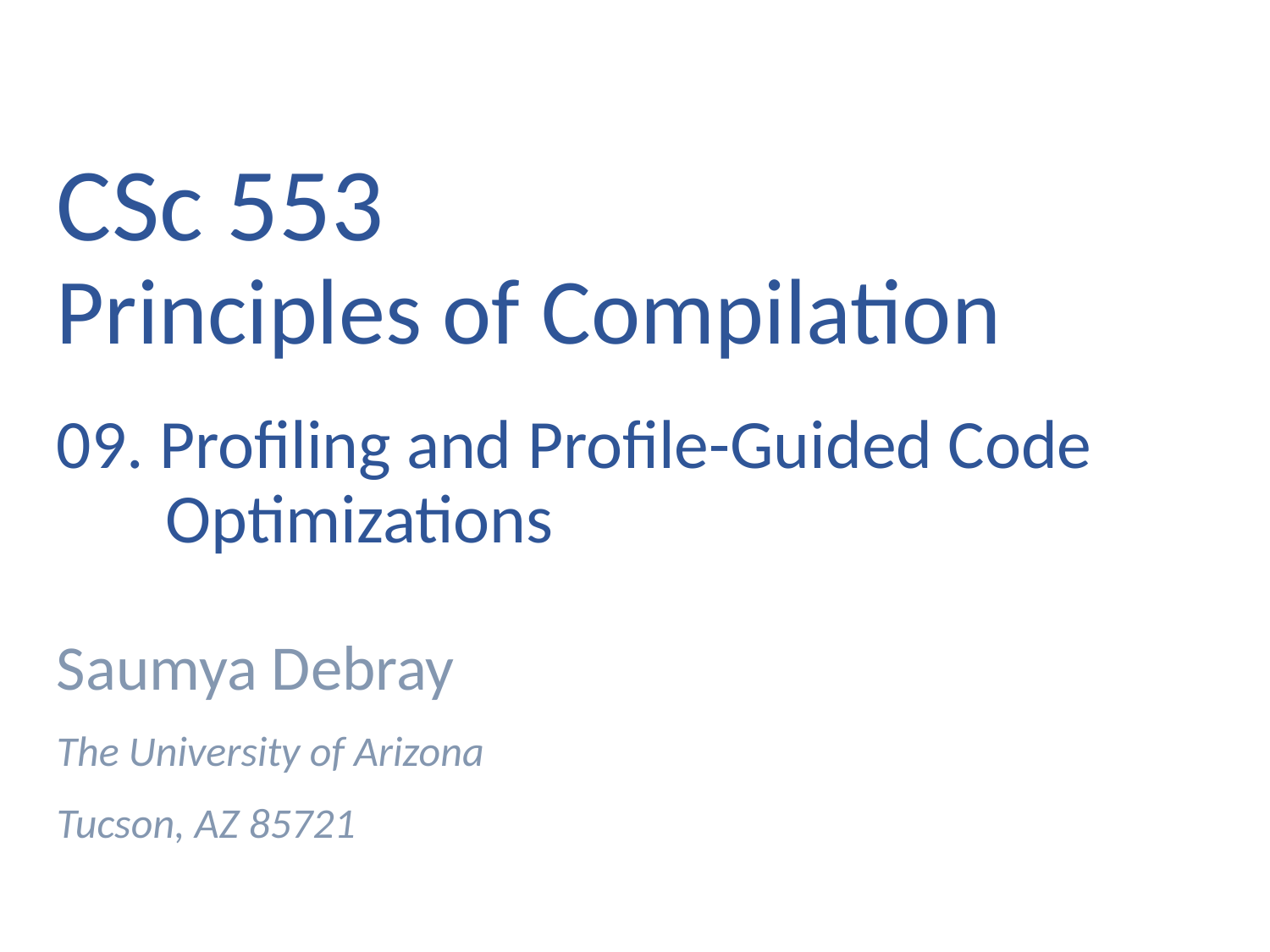

# CSc 553 Principles of Compilation 09. Profiling and Profile-Guided Code Optimizations
Saumya Debray
The University of Arizona
Tucson, AZ 85721